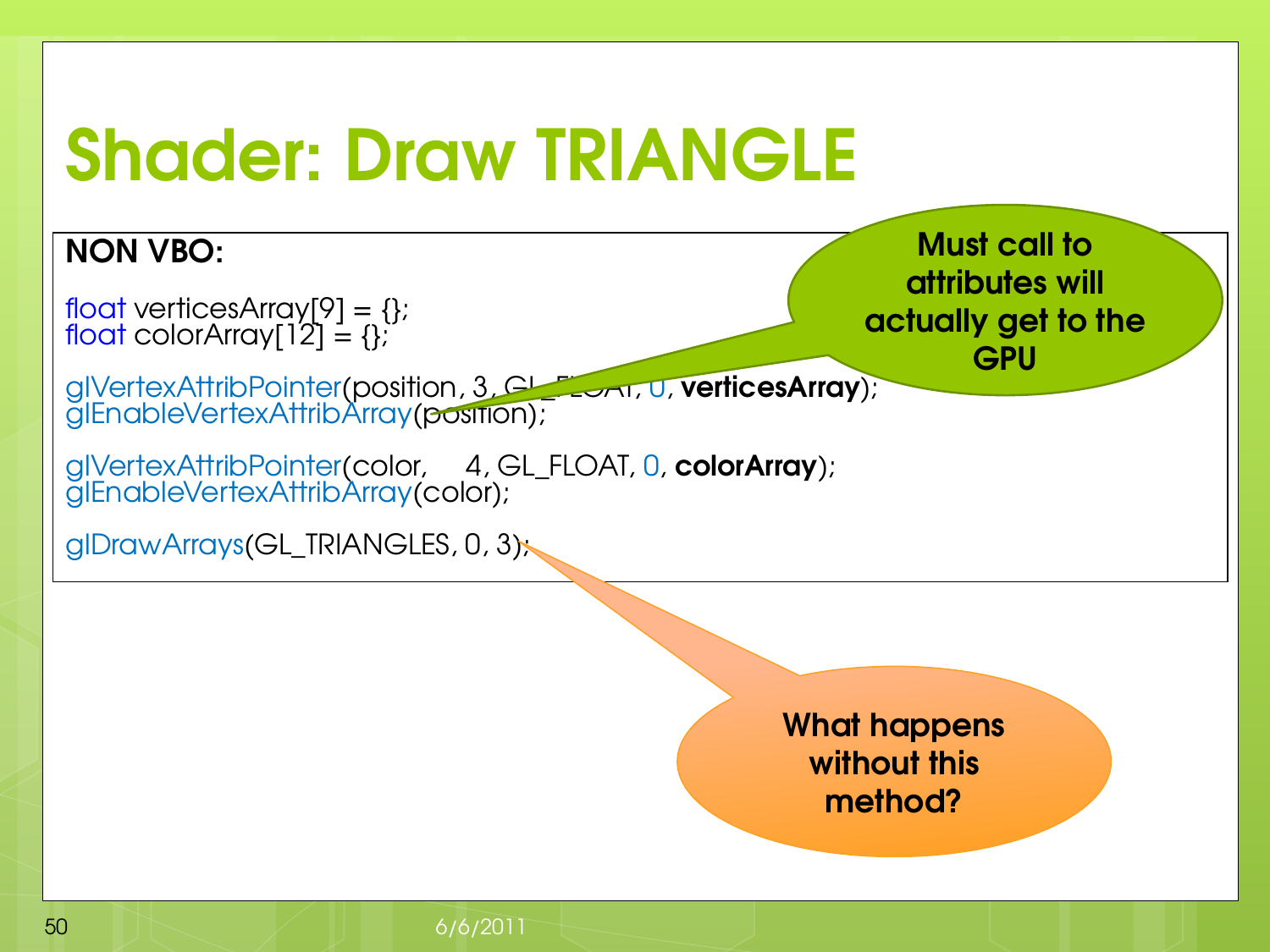

Shader: Draw TRIANGLE
Must call to attributes will actually get to the GPU
| NON VBO: float verticesArray[9] = {}; float colorArray[12] = {}; glVertexAttribPointer(position, 3, GL\_FLOAT, 0, verticesArray); glEnableVertexAttribArray(position); glVertexAttribPointer(color, 4, GL\_FLOAT, 0, colorArray); glEnableVertexAttribArray(color); glDrawArrays(GL\_TRIANGLES, 0, 3); |
| --- |

What happens without this method?
50
6/6/2011